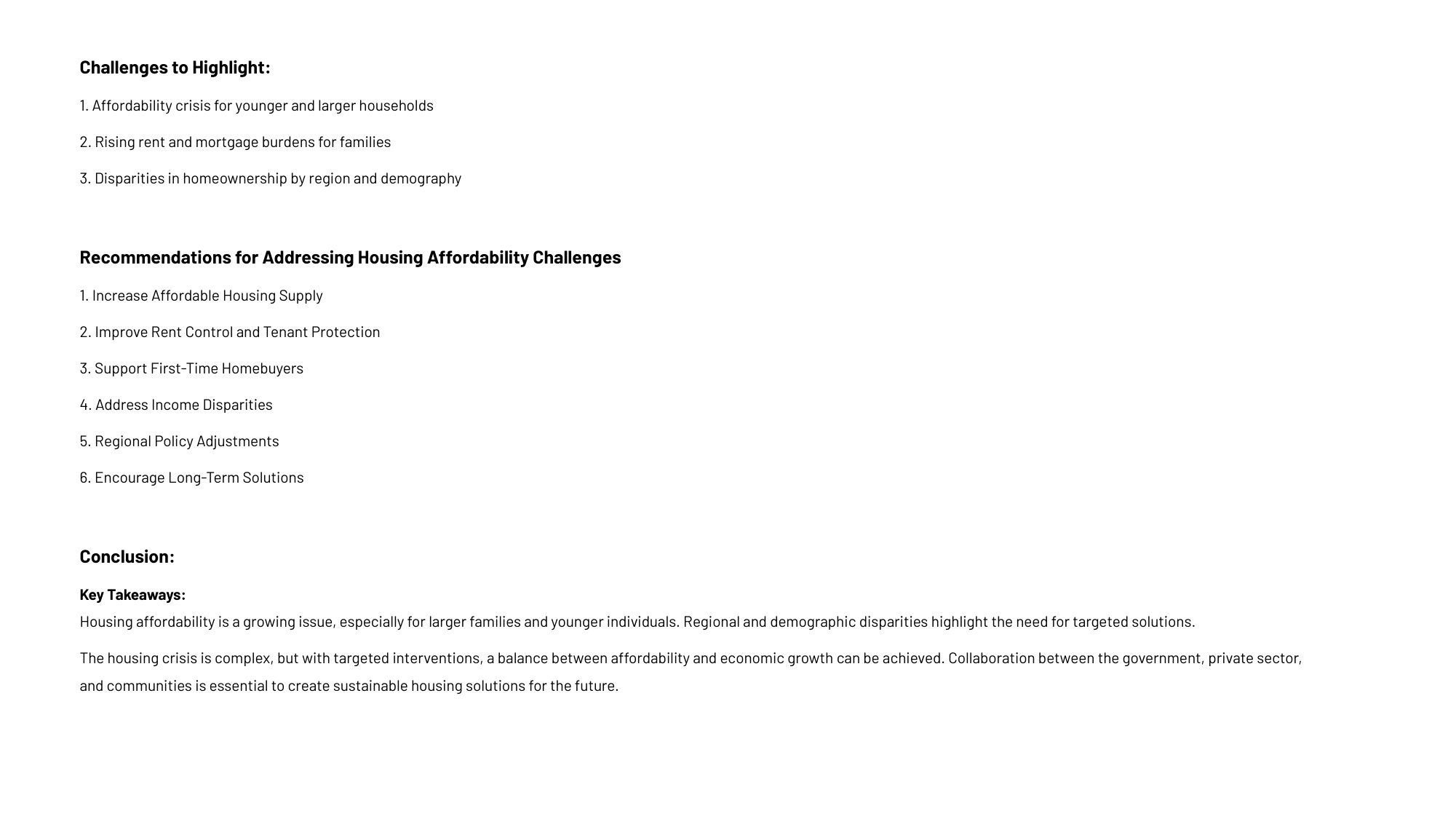

Challenges to Highlight:
 Affordability crisis for younger and larger households
 Rising rent and mortgage burdens for families
 Disparities in homeownership by region and demography

Recommendations for Addressing Housing Affordability Challenges
1. Increase Affordable Housing Supply
2. Improve Rent Control and Tenant Protection
3. Support First-Time Homebuyers
4. Address Income Disparities
5. Regional Policy Adjustments
6. Encourage Long-Term Solutions

Conclusion:
Key Takeaways:
Housing affordability is a growing issue, especially for larger families and younger individuals. Regional and demographic disparities highlight the need for targeted solutions.
The housing crisis is complex, but with targeted interventions, a balance between affordability and economic growth can be achieved. Collaboration between the government, private sector, and communities is essential to create sustainable housing solutions for the future.